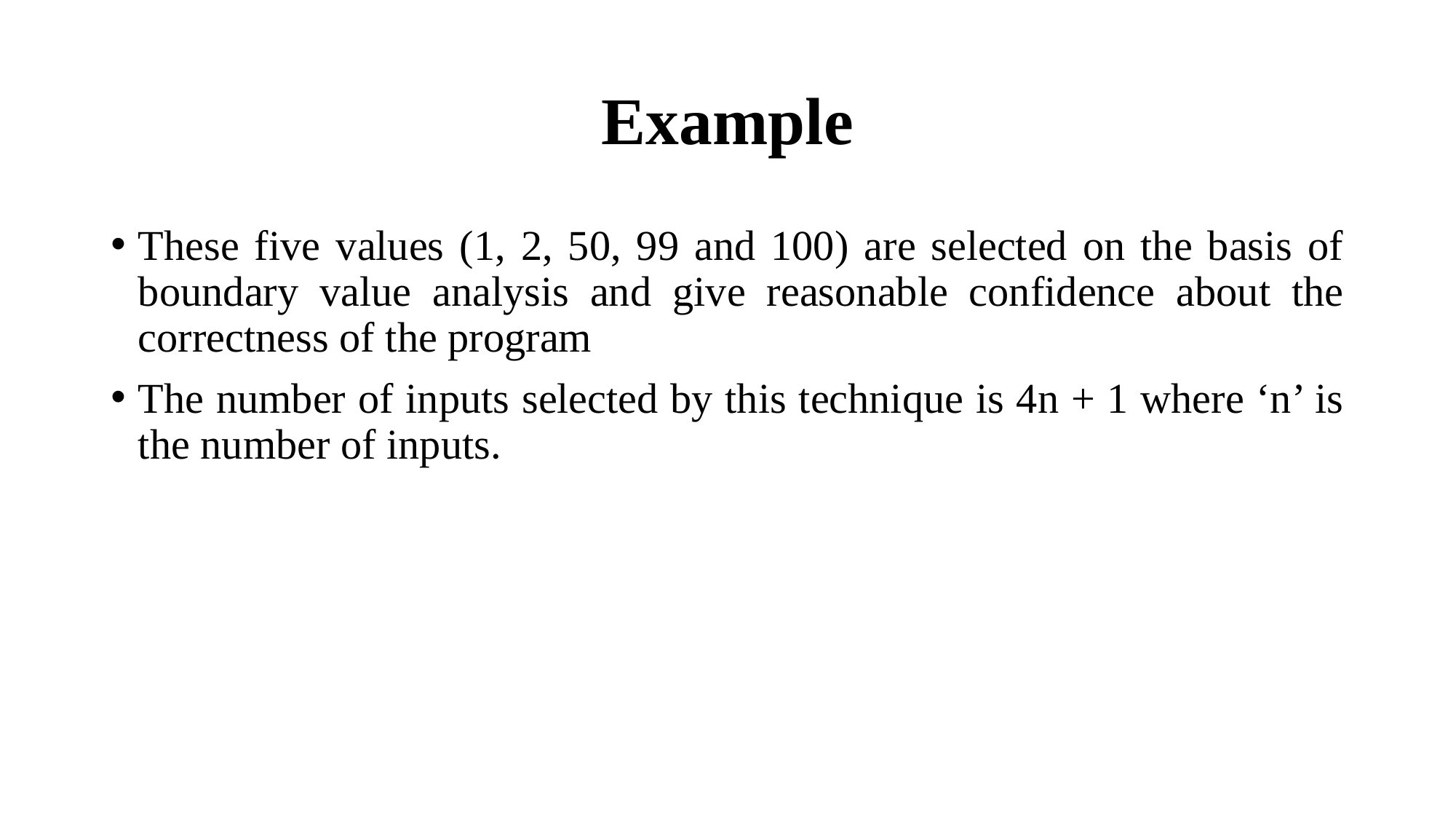

# Example
These five values (1, 2, 50, 99 and 100) are selected on the basis of boundary value analysis and give reasonable confidence about the correctness of the program
The number of inputs selected by this technique is 4n + 1 where ‘n’ is the number of inputs.